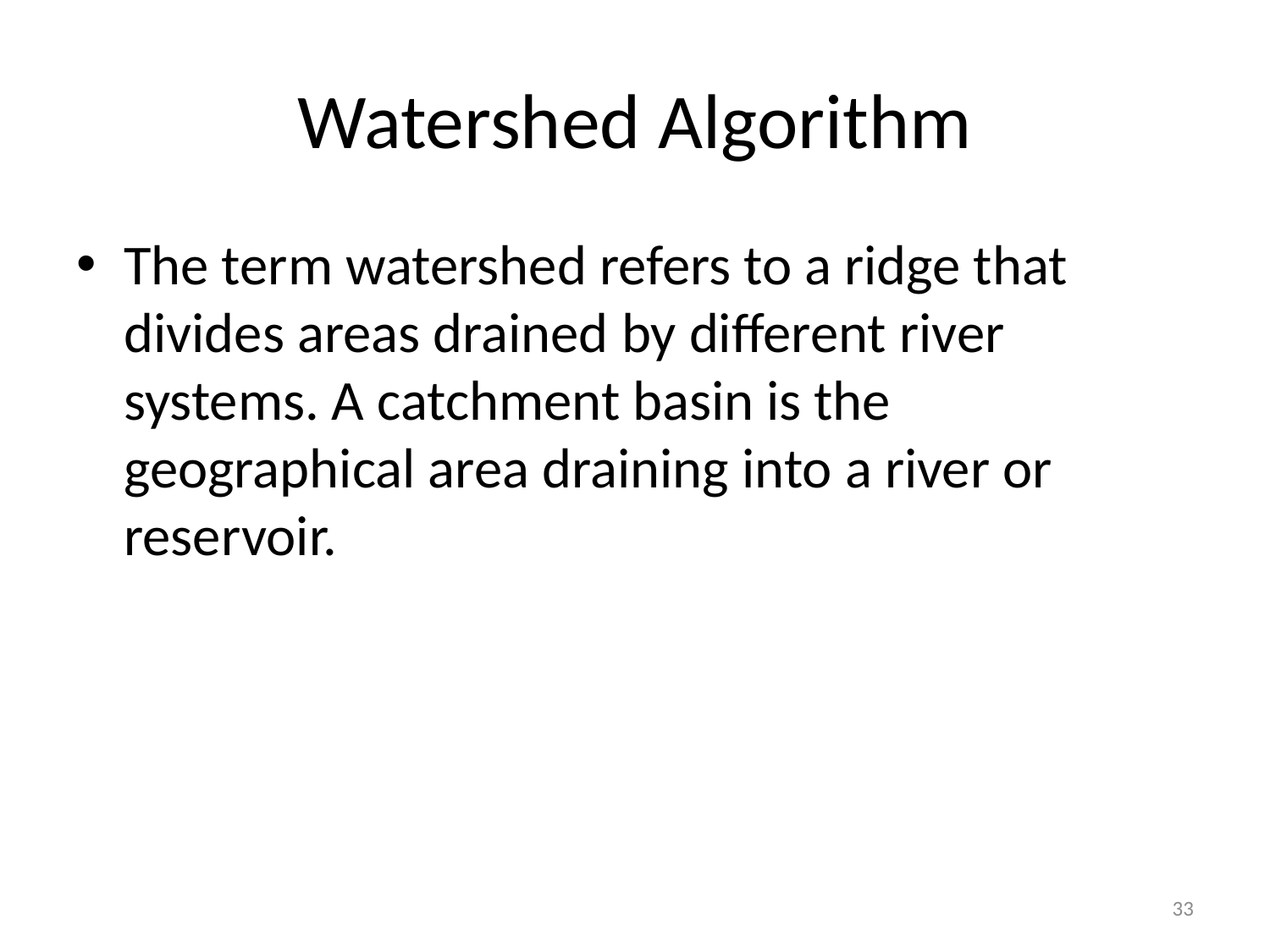

# Watershed Algorithm
The term watershed refers to a ridge that divides areas drained by different river systems. A catchment basin is the geographical area draining into a river or reservoir.

33